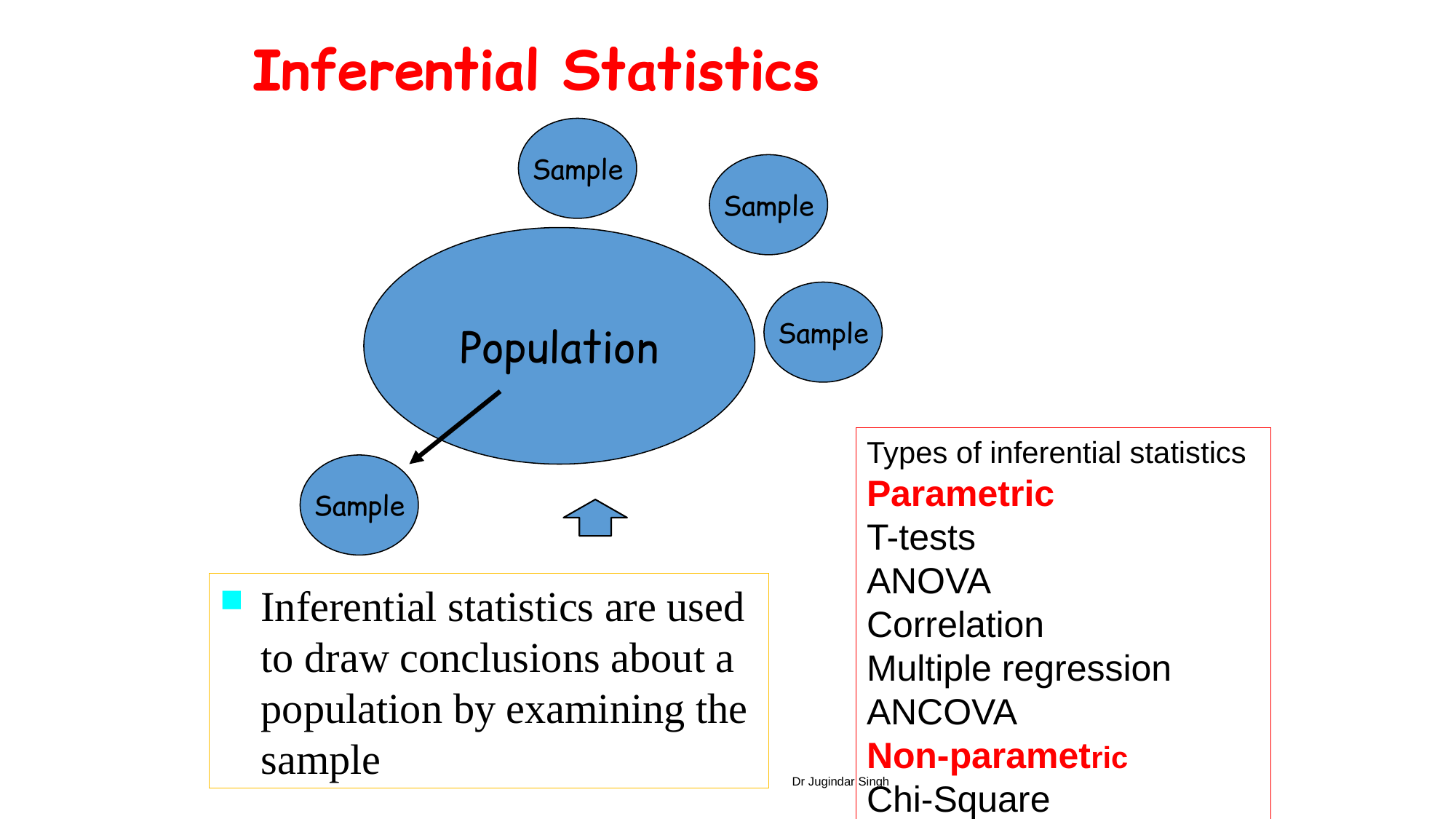

Inferential Statistics
Sample
Sample
Population
Sample

Types of inferential statistics
Parametric
T-tests
ANOVA
Correlation
Multiple regression
ANCOVA
Non-parametric
Chi-Square
Sample

Inferential statistics are used to draw conclusions about a population by examining the sample
Dr Jugindar Singh